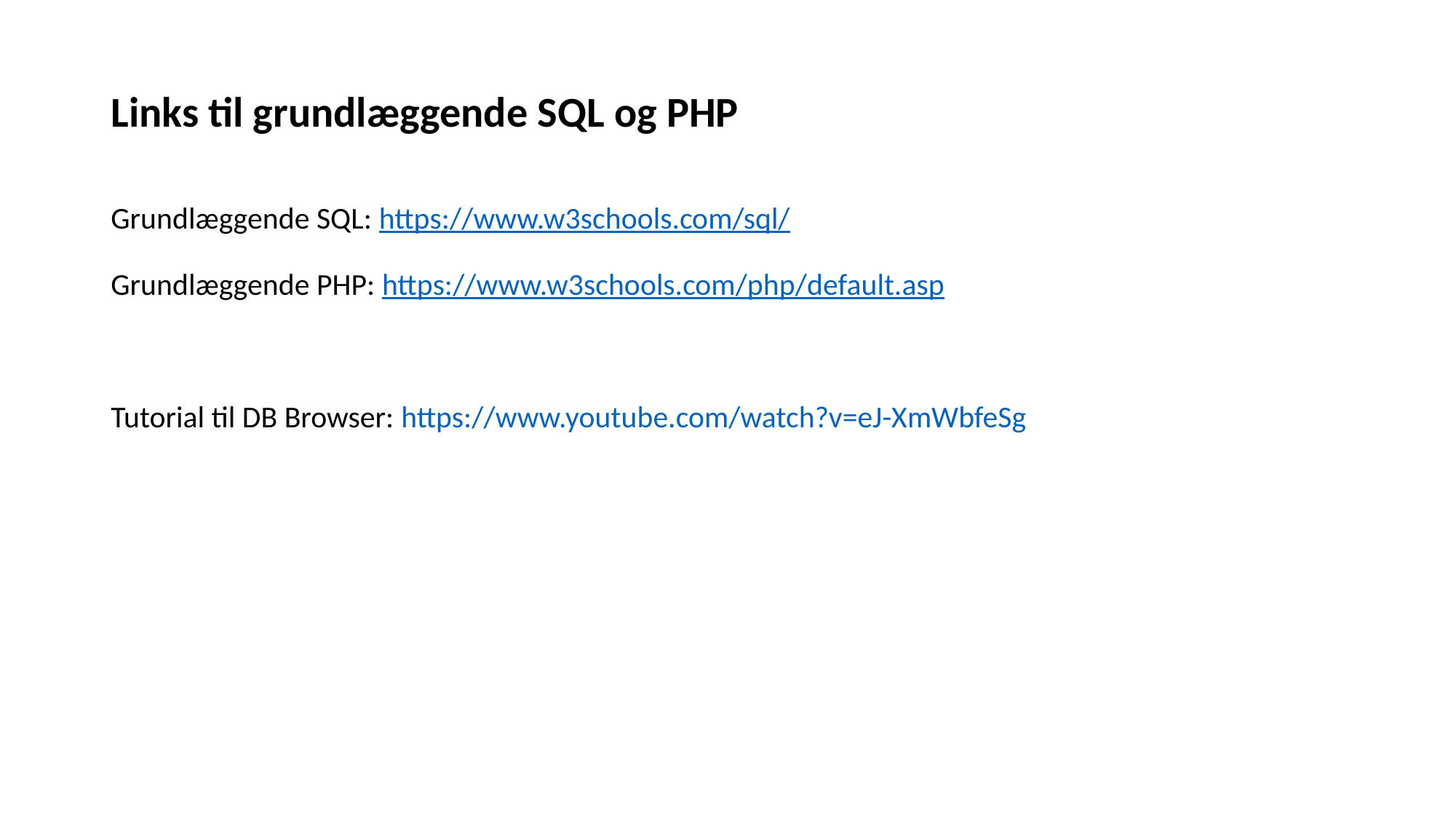

Links til grundlæggende SQL og PHP
Grundlæggende SQL: https://www.w3schools.com/sql/
Grundlæggende PHP: https://www.w3schools.com/php/default.asp

Tutorial til DB Browser: https://www.youtube.com/watch?v=eJ-XmWbfeSg